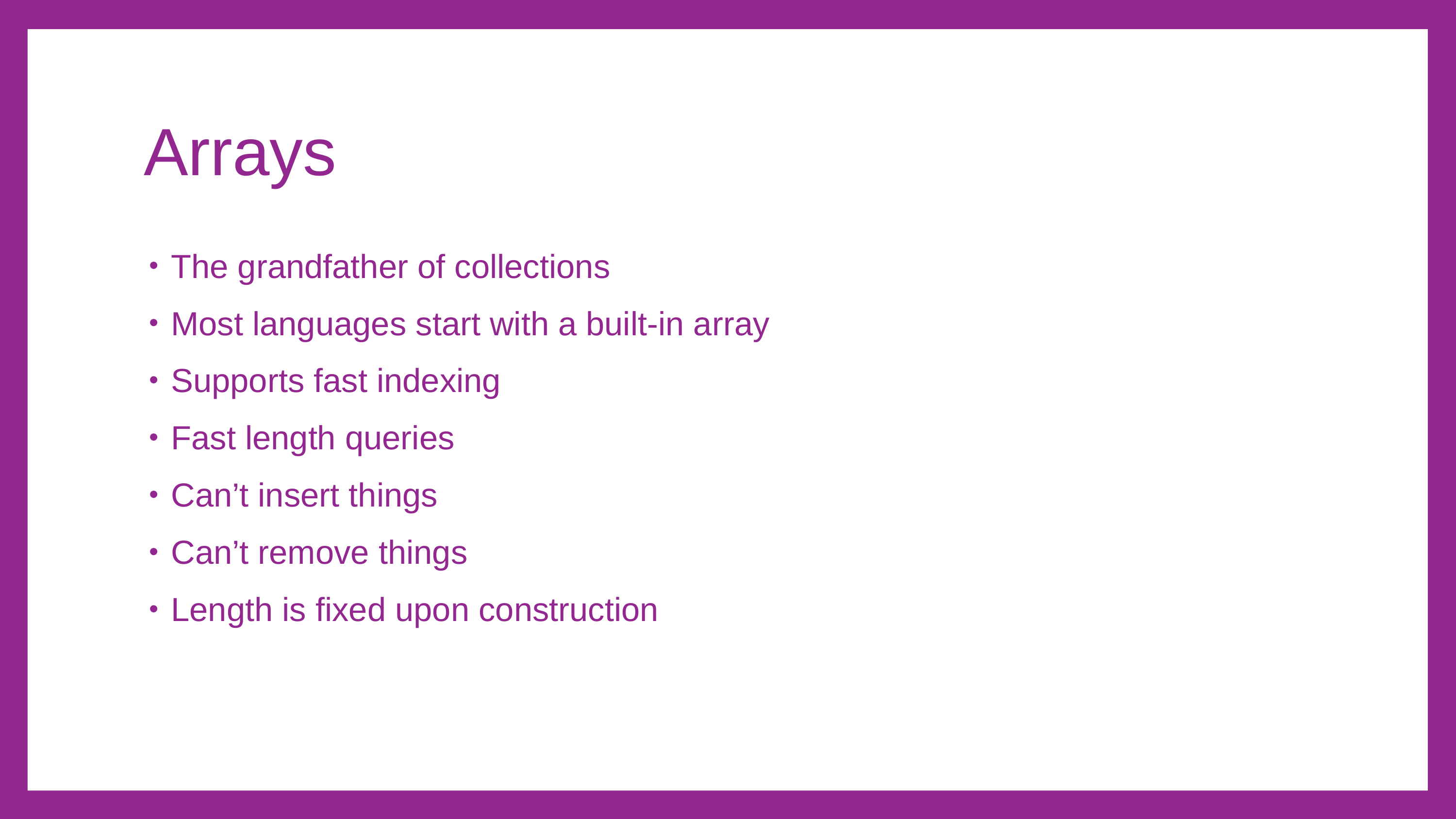

# Arrays
The grandfather of collections
Most languages start with a built-in array
Supports fast indexing
Fast length queries
Can’t insert things
Can’t remove things
Length is fixed upon construction